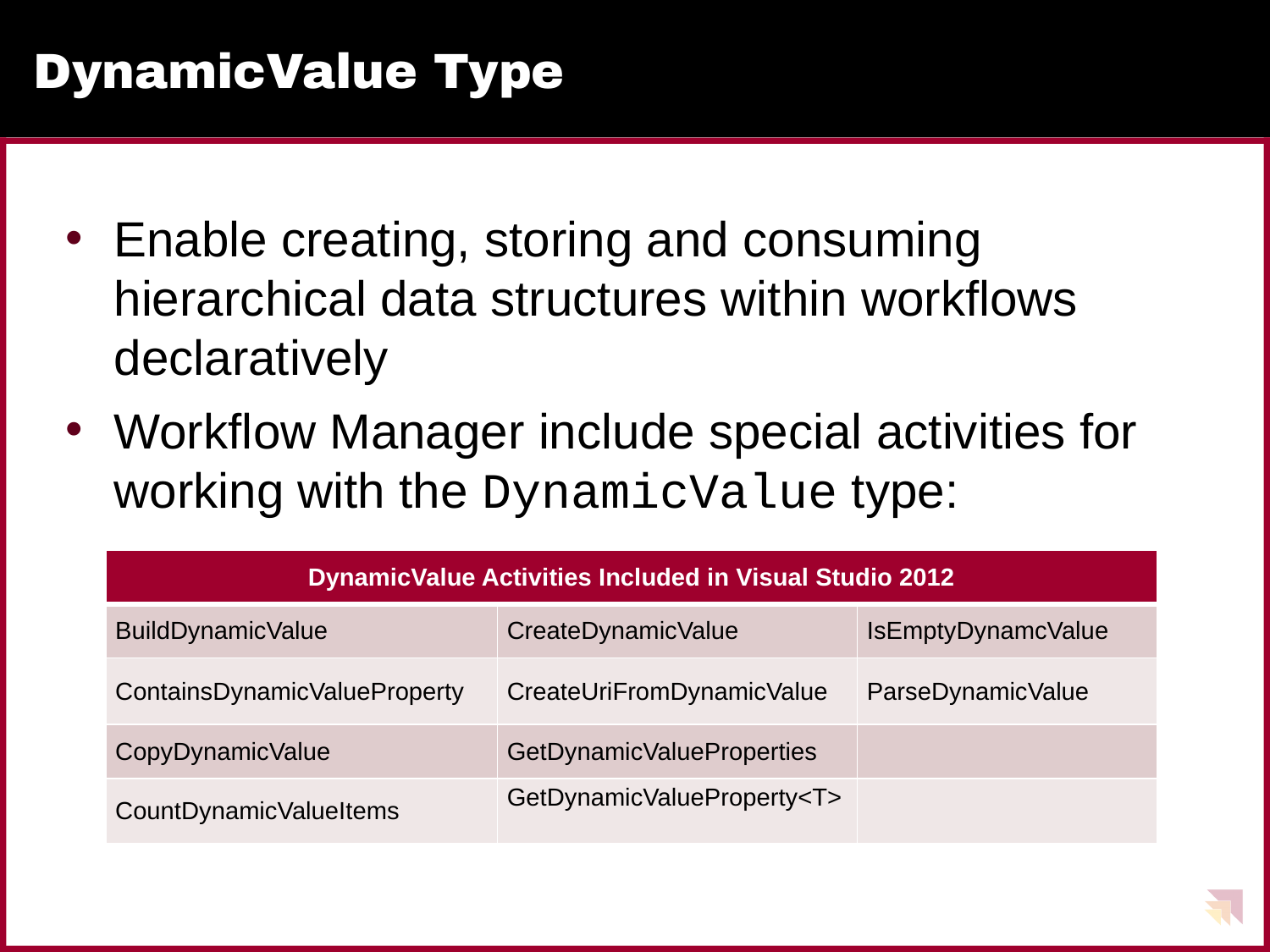

# DynamicValue Type
Enable creating, storing and consuming hierarchical data structures within workflows declaratively
Workflow Manager include special activities for working with the DynamicValue type:
| DynamicValue Activities Included in Visual Studio 2012 |  |  |
| --- | --- | --- |
| BuildDynamicValue | CreateDynamicValue | IsEmptyDynamcValue |
| ContainsDynamicValueProperty | CreateUriFromDynamicValue | ParseDynamicValue |
| CopyDynamicValue | GetDynamicValueProperties |  |
| CountDynamicValueItems | GetDynamicValueProperty<T> |  |